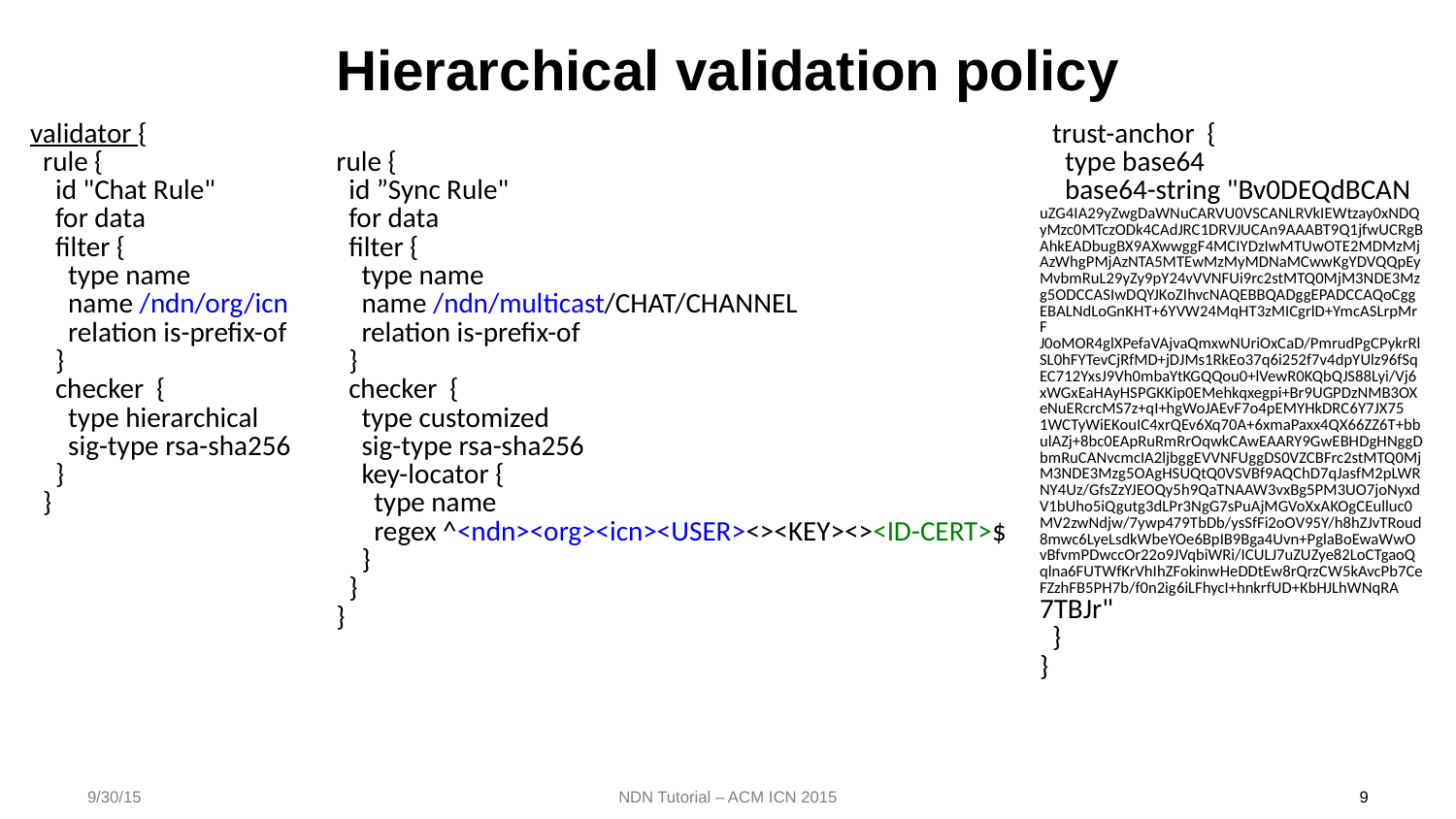

# Hierarchical validation policy
| validator { rule { id "Chat Rule" for data filter { type name name /ndn/org/icn relation is-prefix-of } checker { type hierarchical sig-type rsa-sha256 } } | rule { id ”Sync Rule" for data filter { type name name /ndn/multicast/CHAT/CHANNEL relation is-prefix-of } checker { type customized sig-type rsa-sha256 key-locator { type name regex ^<ndn><org><icn><USER><><KEY><><ID-CERT>$ } } } | trust-anchor { type base64 base64-string "Bv0DEQdBCAN uZG4IA29yZwgDaWNuCARVU0VSCANLRVkIEWtzay0xNDQyMzc0MTczODk4CAdJRC1DRVJUCAn9AAABT9Q1jfwUCRgBAhkEADbugBX9AXwwggF4MCIYDzIwMTUwOTE2MDMzMjAzWhgPMjAzNTA5MTEwMzMyMDNaMCwwKgYDVQQpEyMvbmRuL29yZy9pY24vVVNFUi9rc2stMTQ0MjM3NDE3Mzg5ODCCASIwDQYJKoZIhvcNAQEBBQADggEPADCCAQoCggEBALNdLoGnKHT+6YVW24MqHT3zMICgrlD+YmcASLrpMrF J0oMOR4glXPefaVAjvaQmxwNUriOxCaD/PmrudPgCPykrRl SL0hFYTevCjRfMD+jDJMs1RkEo37q6i252f7v4dpYUlz96fSq EC712YxsJ9Vh0mbaYtKGQQou0+lVewR0KQbQJS88Lyi/Vj6 xWGxEaHAyHSPGKKip0EMehkqxegpi+Br9UGPDzNMB3OX eNuERcrcMS7z+qI+hgWoJAEvF7o4pEMYHkDRC6Y7JX75 1WCTyWiEKouIC4xrQEv6Xq70A+6xmaPaxx4QX66ZZ6T+bb ulAZj+8bc0EApRuRmRrOqwkCAwEAARY9GwEBHDgHNggD bmRuCANvcmcIA2ljbggEVVNFUggDS0VZCBFrc2stMTQ0MjM3NDE3Mzg5OAgHSUQtQ0VSVBf9AQChD7qJasfM2pLWRNY4Uz/GfsZzYJEOQy5h9QaTNAAW3vxBg5PM3UO7joNyxd V1bUho5iQgutg3dLPr3NgG7sPuAjMGVoXxAKOgCEulluc0MV2zwNdjw/7ywp479TbDb/ysSfFi2oOV95Y/h8hZJvTRoud 8mwc6LyeLsdkWbeYOe6BpIB9Bga4Uvn+PglaBoEwaWwO vBfvmPDwccOr22o9JVqbiWRi/ICULJ7uZUZye82LoCTgaoQ qlna6FUTWfKrVhIhZFokinwHeDDtEw8rQrzCW5kAvcPb7CeFZzhFB5PH7b/f0n2ig6iLFhycI+hnkrfUD+KbHJLhWNqRA 7TBJr" } } |
| --- | --- | --- |

9/30/15
NDN Tutorial – ACM ICN 2015
9